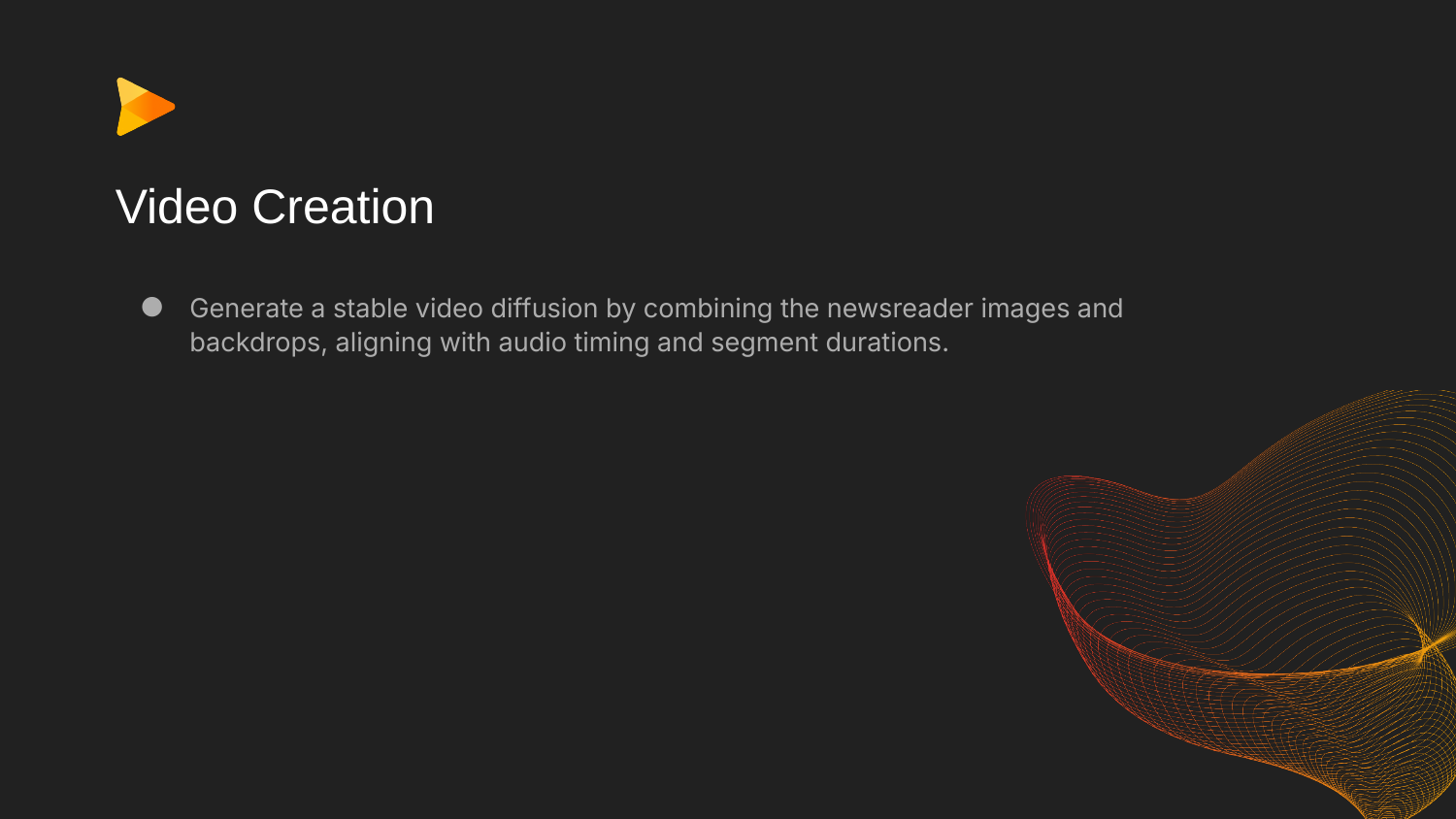

# Video Creation
Generate a stable video diffusion by combining the newsreader images and backdrops, aligning with audio timing and segment durations.